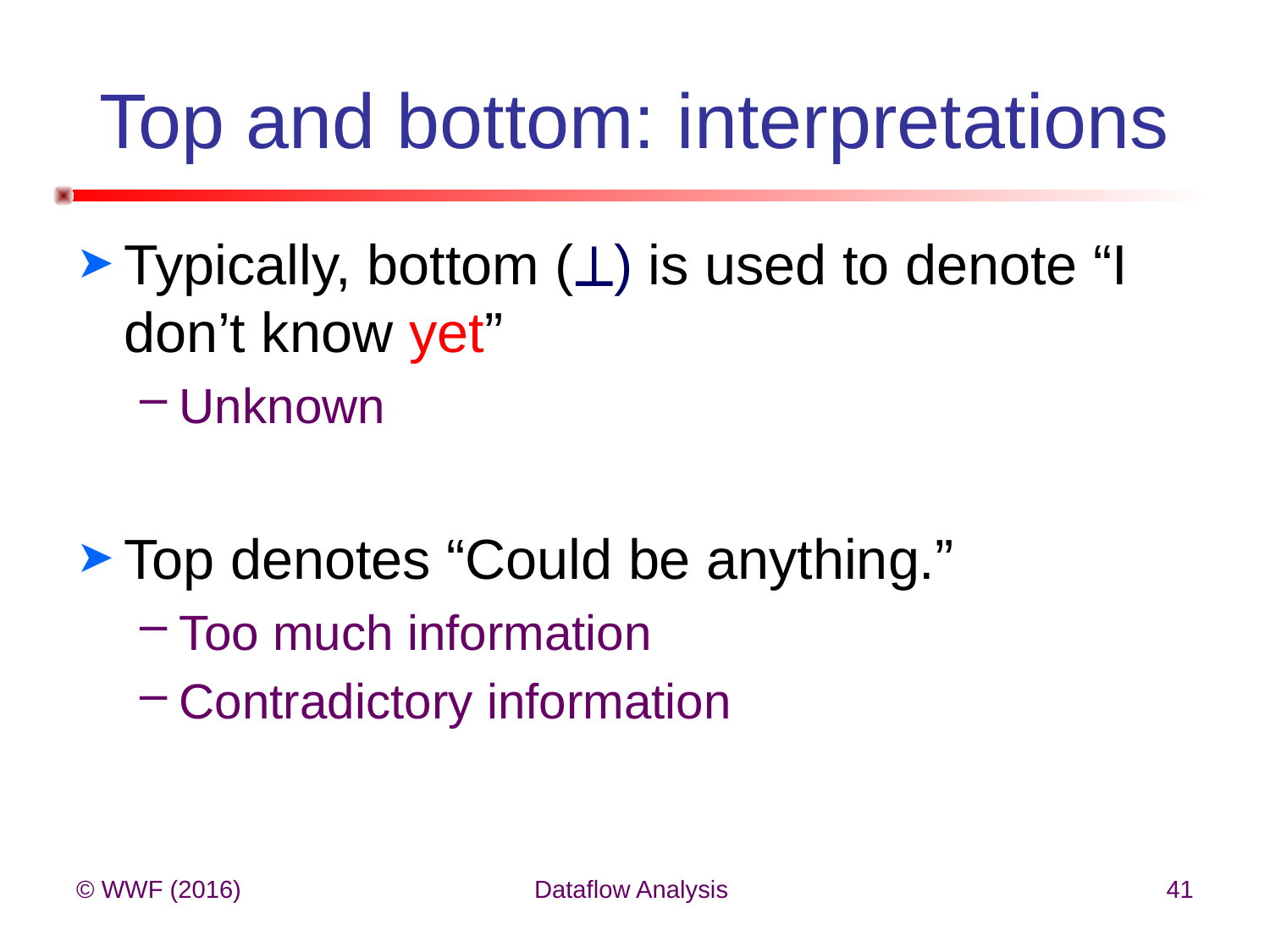

# Top and bottom: interpretations
Typically, bottom (⊥) is used to denote “I don’t know yet”
Unknown

Top denotes “Could be anything.”
Too much information
Contradictory information

© WWF (2016)
Dataflow Analysis
41